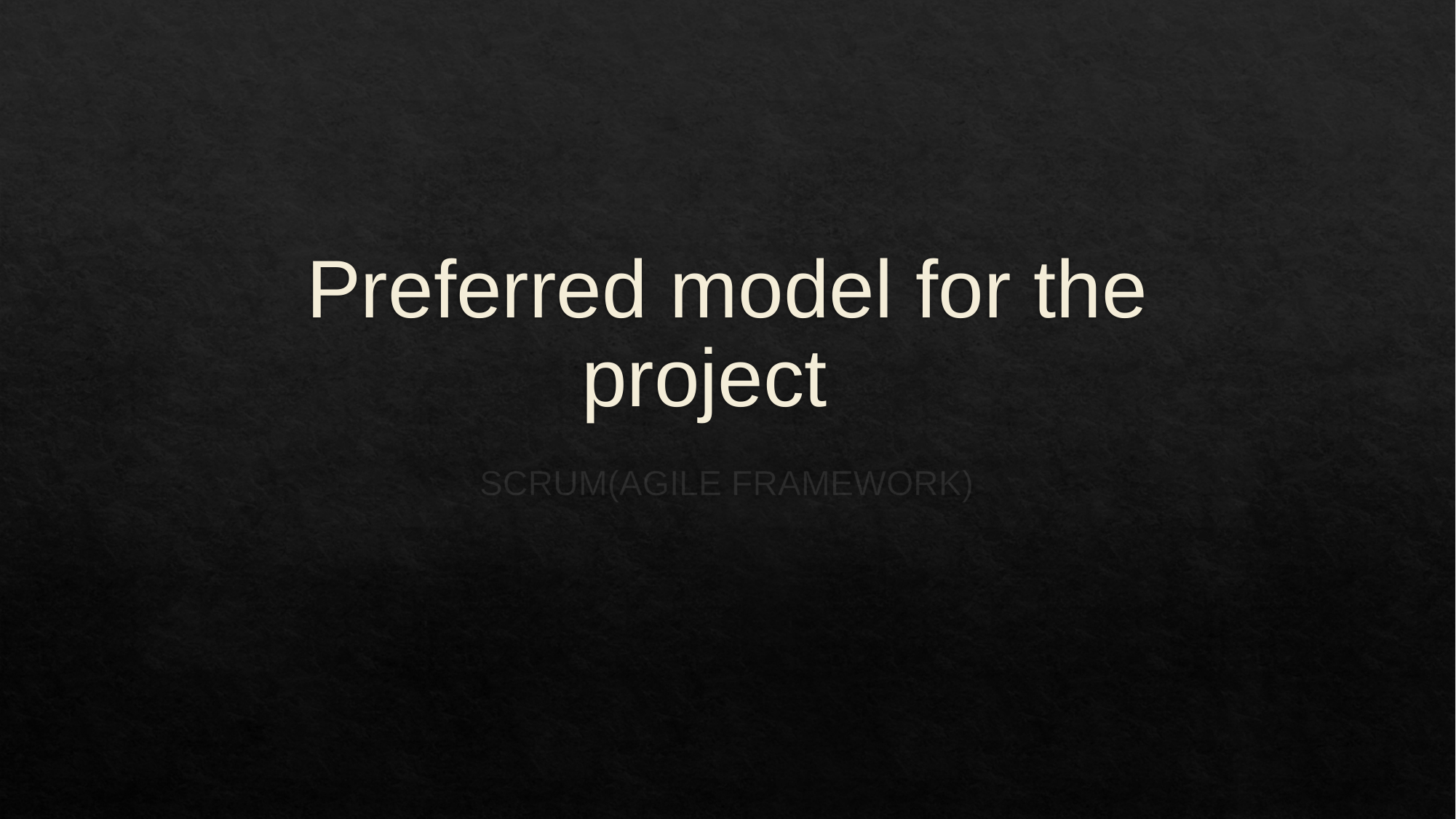

# Preferred model for the project
SCRUM(AGILE FRAMEWORK)